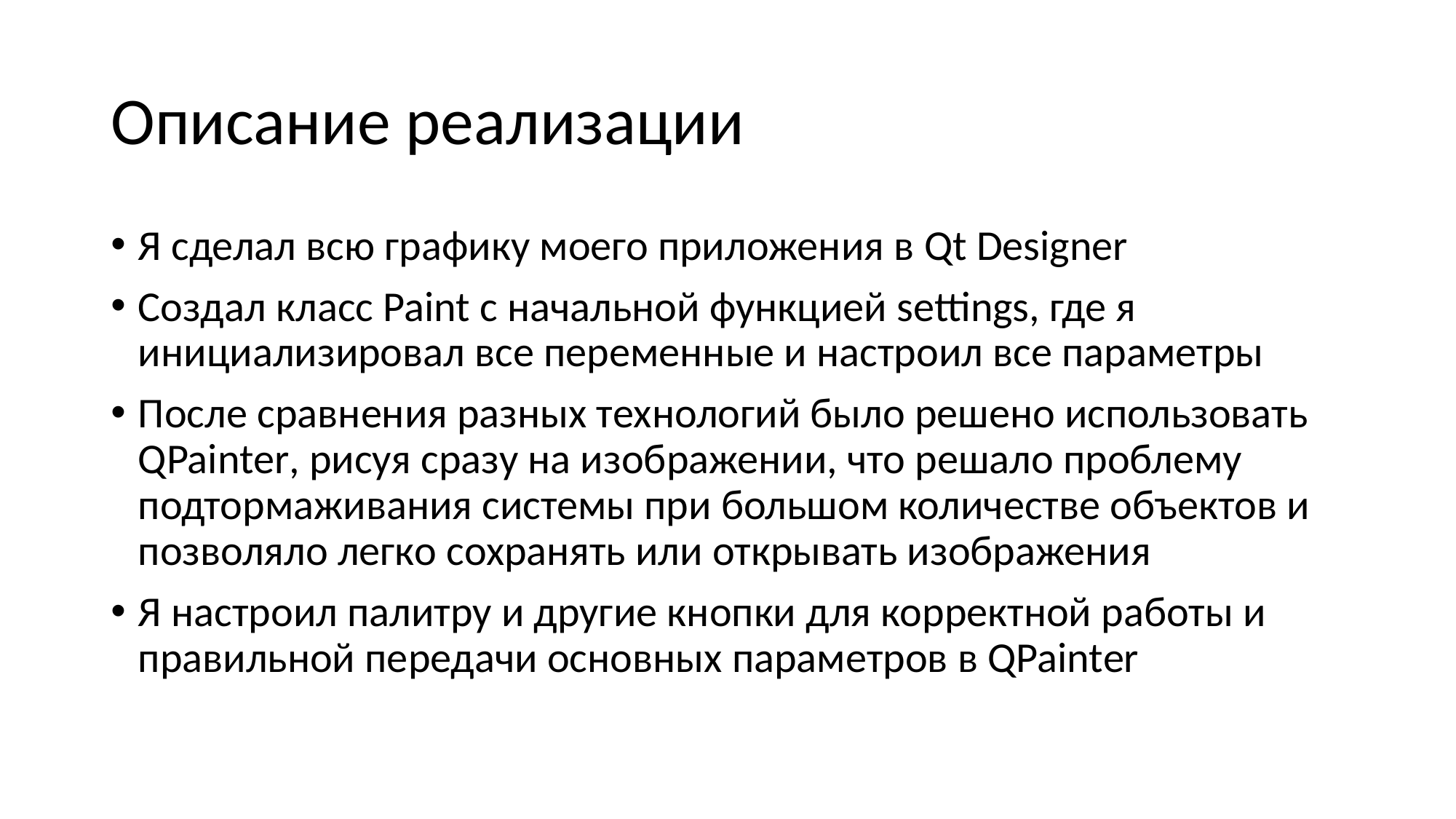

# Описание реализации
Я сделал всю графику моего приложения в Qt Designer
Создал класс Paint с начальной функцией settings, где я инициализировал все переменные и настроил все параметры
После сравнения разных технологий было решено использовать QPainter, рисуя сразу на изображении, что решало проблему подтормаживания системы при большом количестве объектов и позволяло легко сохранять или открывать изображения
Я настроил палитру и другие кнопки для корректной работы и правильной передачи основных параметров в QPainter